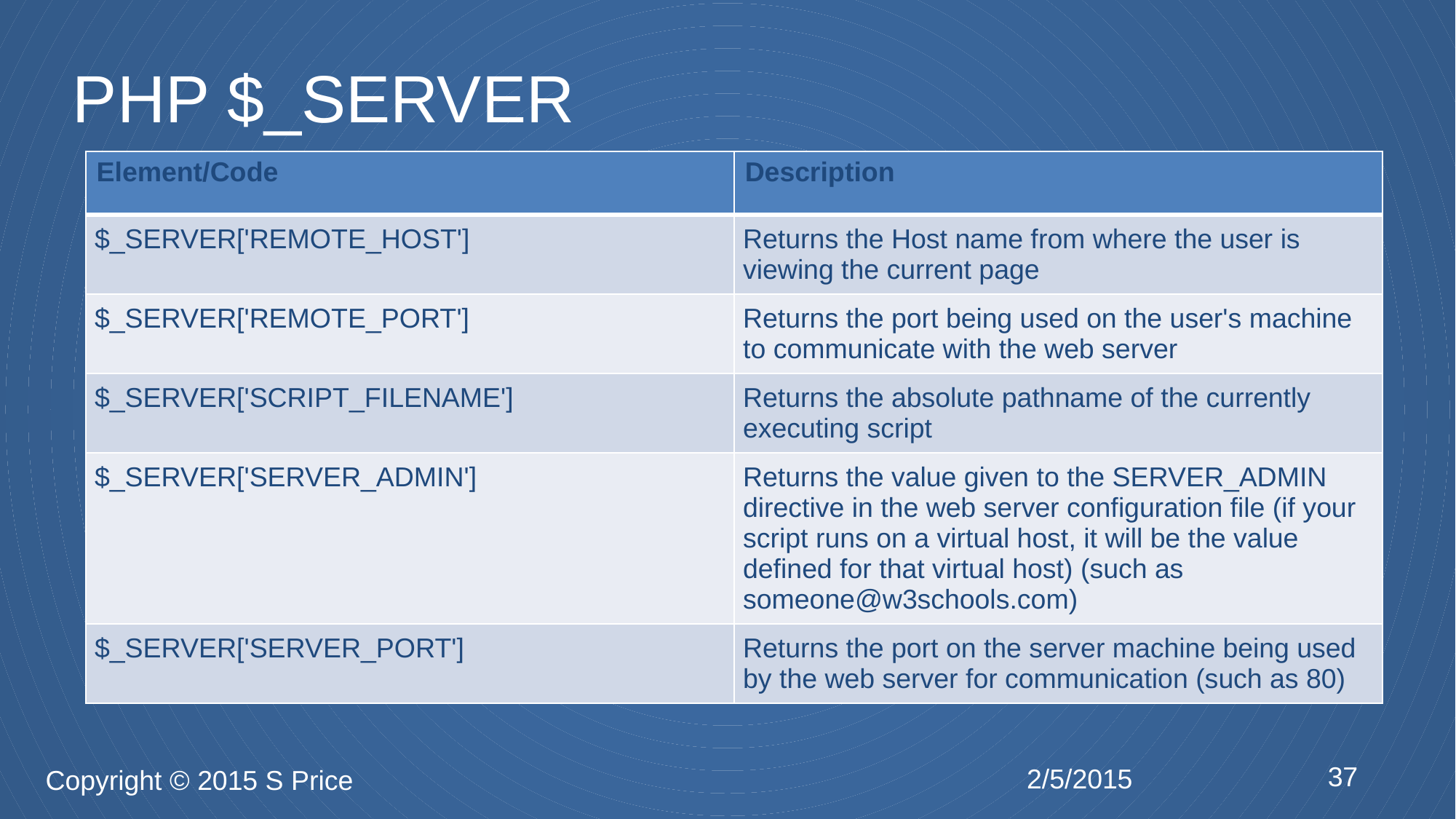

# PHP $_SERVER
| Element/Code | Description |
| --- | --- |
| $\_SERVER['REMOTE\_HOST'] | Returns the Host name from where the user is viewing the current page |
| $\_SERVER['REMOTE\_PORT'] | Returns the port being used on the user's machine to communicate with the web server |
| $\_SERVER['SCRIPT\_FILENAME'] | Returns the absolute pathname of the currently executing script |
| $\_SERVER['SERVER\_ADMIN'] | Returns the value given to the SERVER\_ADMIN directive in the web server configuration file (if your script runs on a virtual host, it will be the value defined for that virtual host) (such as someone@w3schools.com) |
| $\_SERVER['SERVER\_PORT'] | Returns the port on the server machine being used by the web server for communication (such as 80) |

37
2/5/2015
Copyright © 2015 S Price